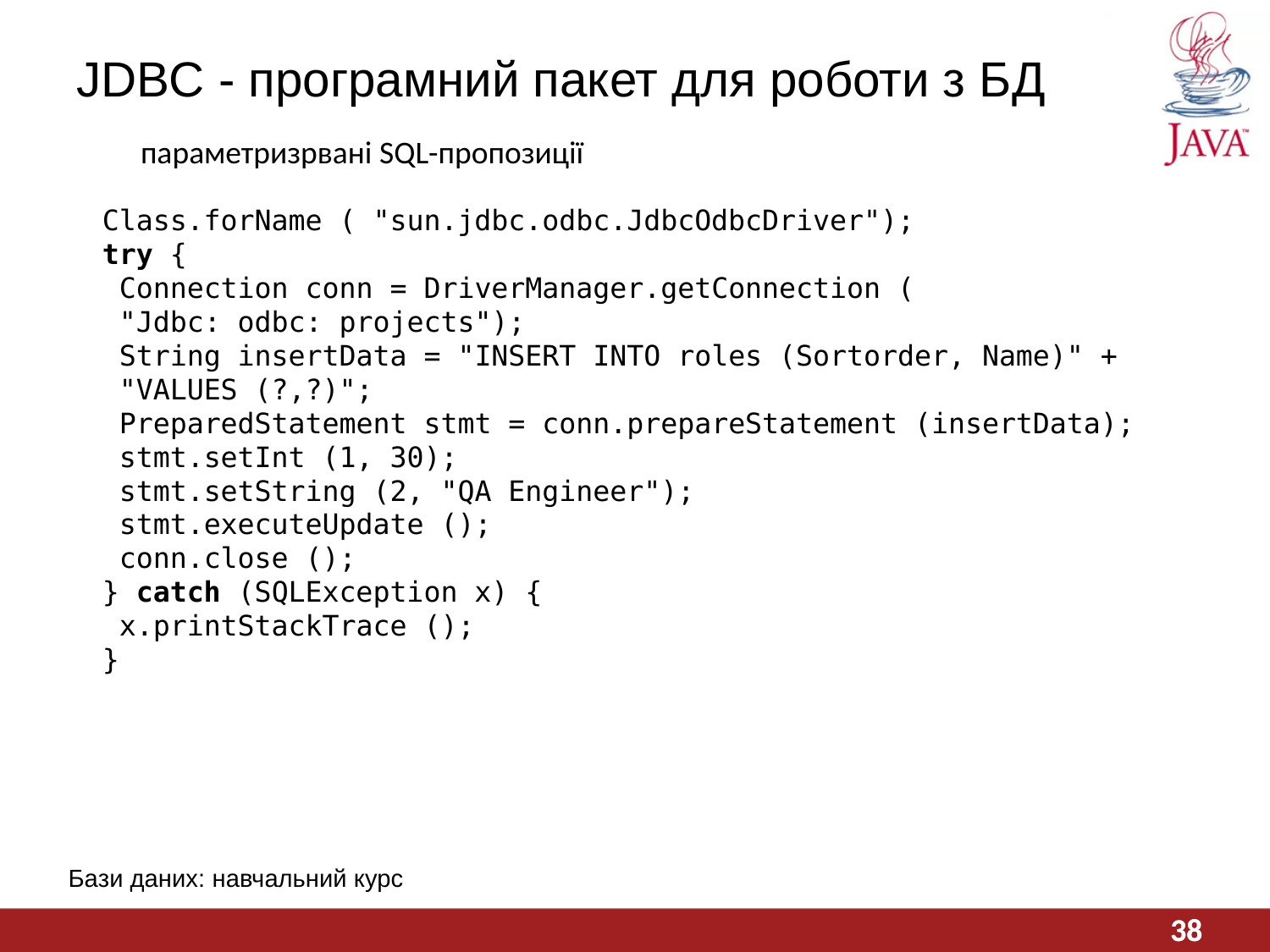

# JDBC - програмний пакет для роботи з БД
параметризрвані SQL-пропозиції
Class.forName ( "sun.jdbc.odbc.JdbcOdbcDriver");
try {
 Connection conn = DriverManager.getConnection (
 "Jdbc: odbc: projects");
 String insertData = "INSERT INTO roles (Sortorder, Name)" +
 "VALUES (?,?)";
 PreparedStatement stmt = conn.prepareStatement (insertData);
 stmt.setInt (1, 30);
 stmt.setString (2, "QA Engineer");
 stmt.executeUpdate ();
 conn.close ();
} catch (SQLException x) {
 x.printStackTrace ();
}
Бази даних: навчальний курс